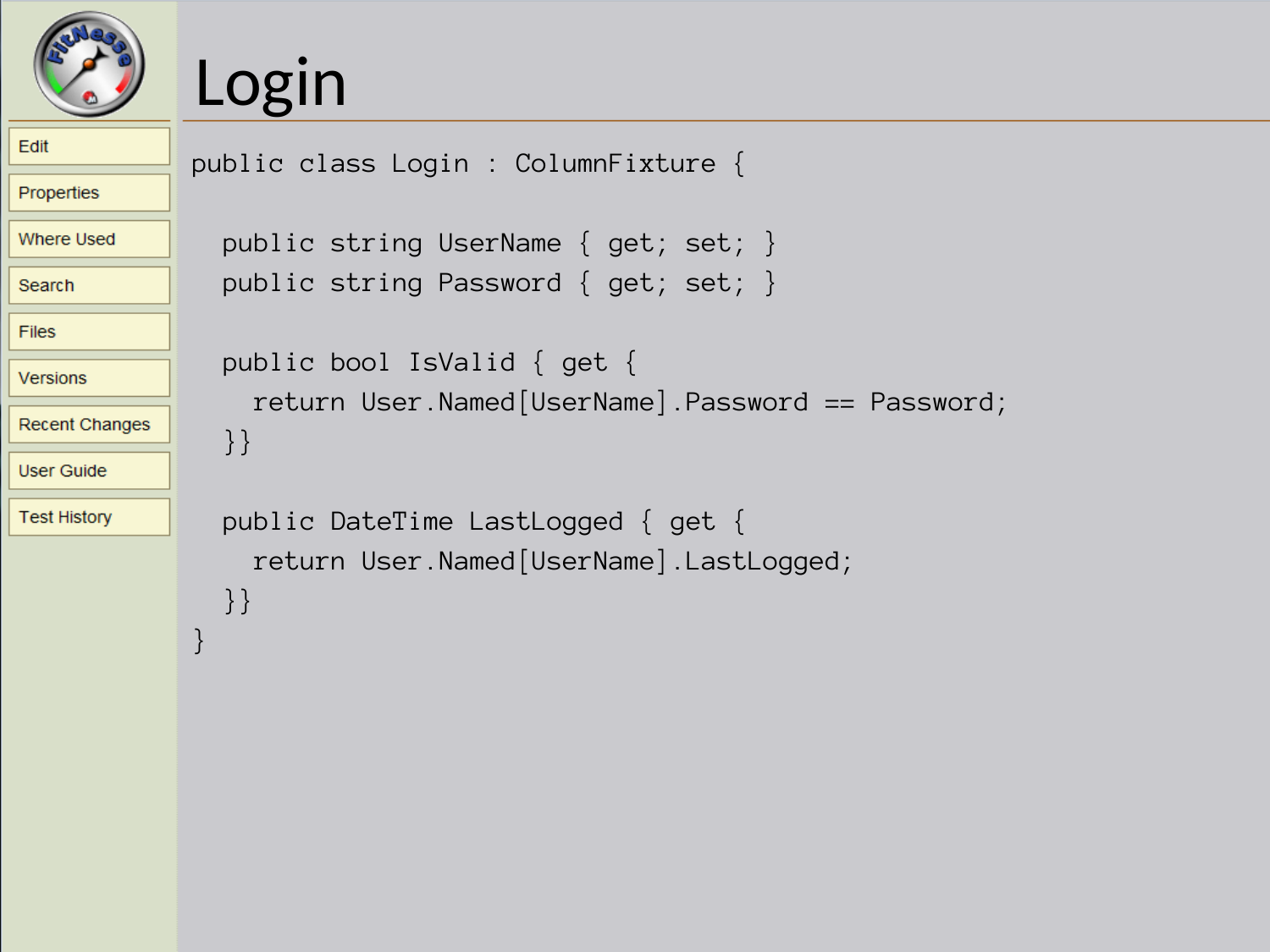

# Login
public class Login : ColumnFixture {

  public string UserName { get; set; }
  public string Password { get; set; }

  public bool IsValid { get {
    return User.Named[UserName].Password == Password;
  }}

  public DateTime LastLogged { get {
    return User.Named[UserName].LastLogged;
  }}
}